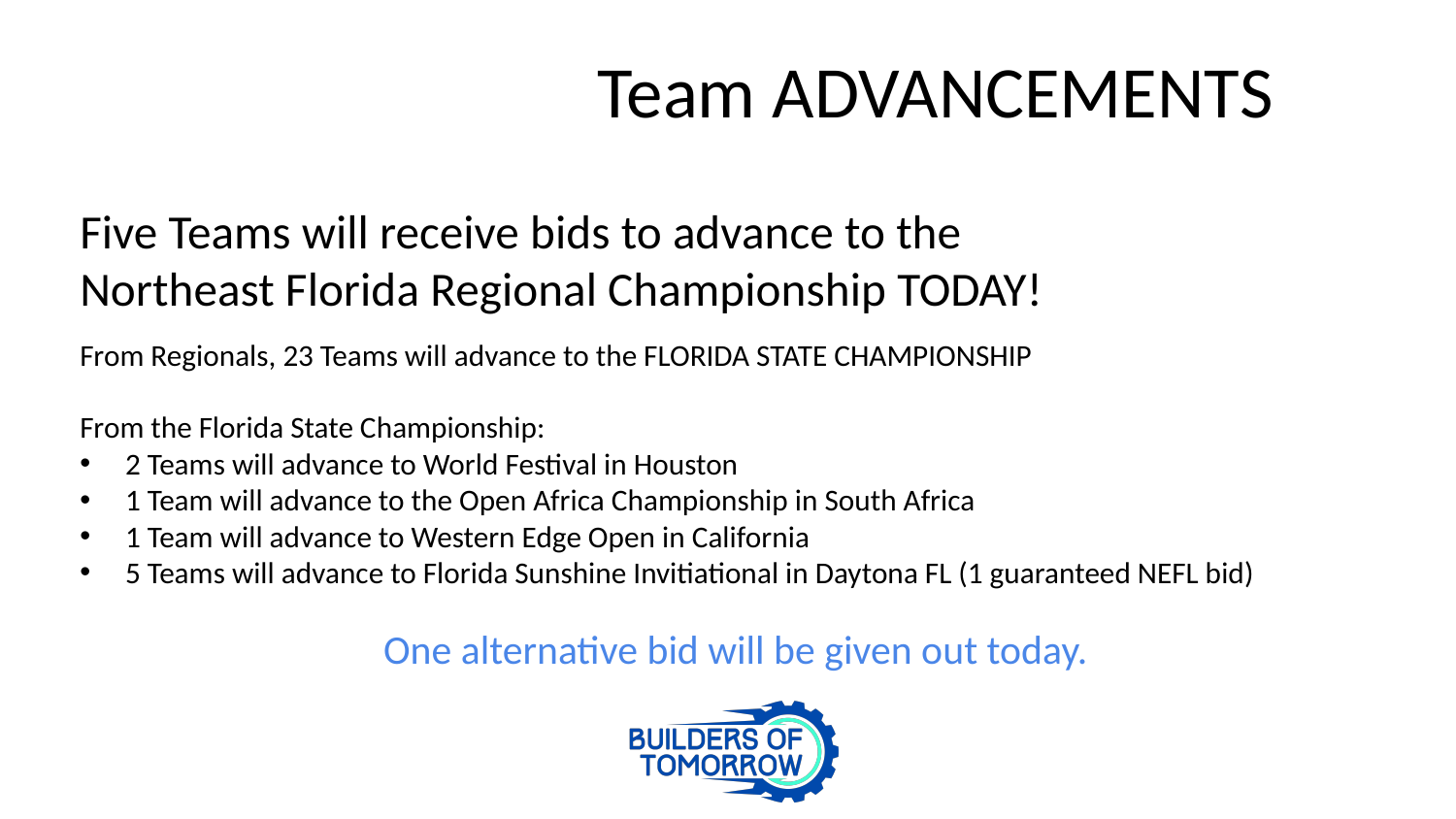

Team ADVANCEMENTS
# Five Teams will receive bids to advance to the Northeast Florida Regional Championship TODAY!
From Regionals, 23 Teams will advance to the FLORIDA STATE CHAMPIONSHIP

From the Florida State Championship:
2 Teams will advance to World Festival in Houston
1 Team will advance to the Open Africa Championship in South Africa
1 Team will advance to Western Edge Open in California
5 Teams will advance to Florida Sunshine Invitiational in Daytona FL (1 guaranteed NEFL bid)

One alternative bid will be given out today.